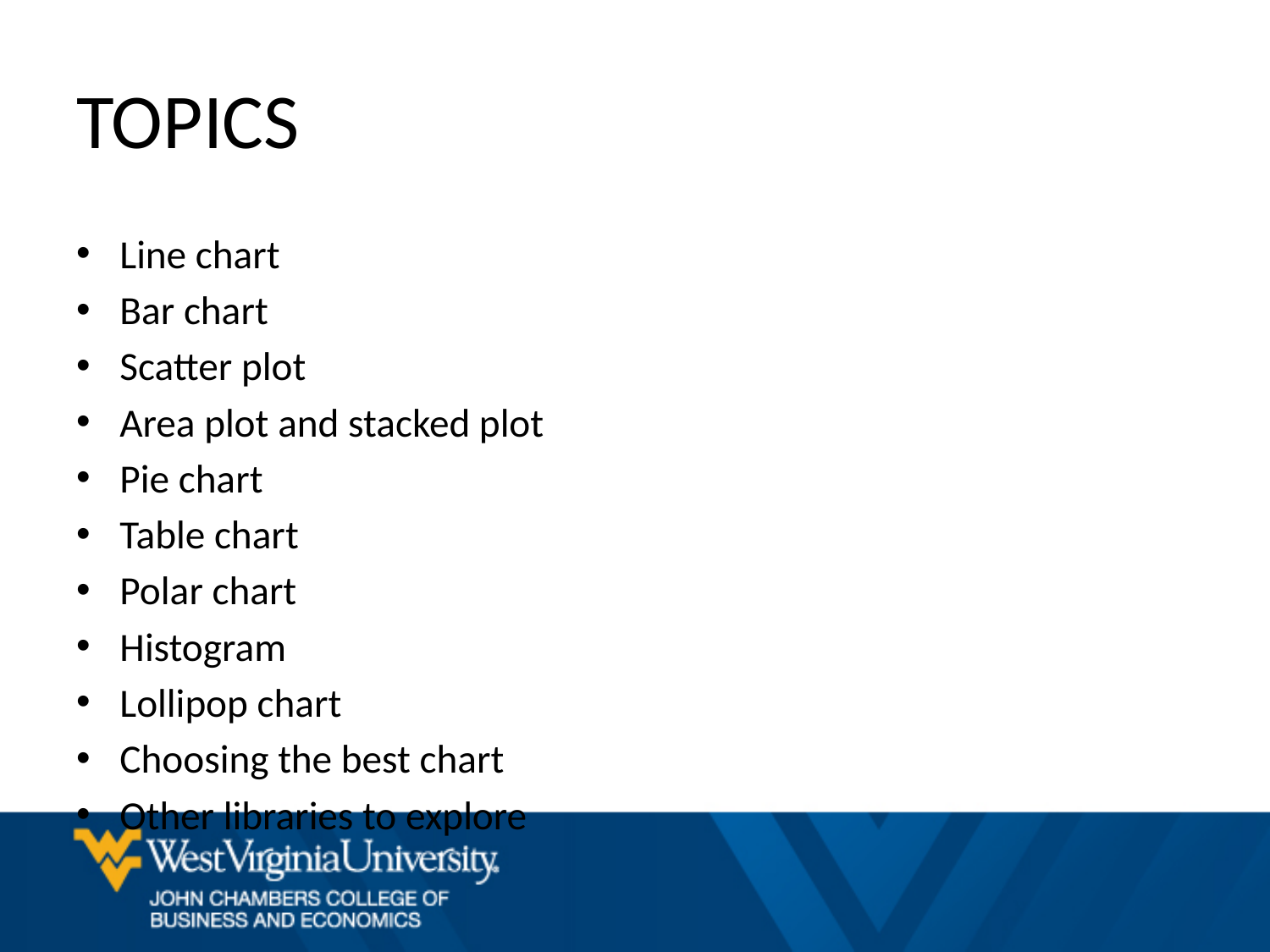

# TOPICS
Line chart
Bar chart
Scatter plot
Area plot and stacked plot
Pie chart
Table chart
Polar chart
Histogram
Lollipop chart
Choosing the best chart
Other libraries to explore